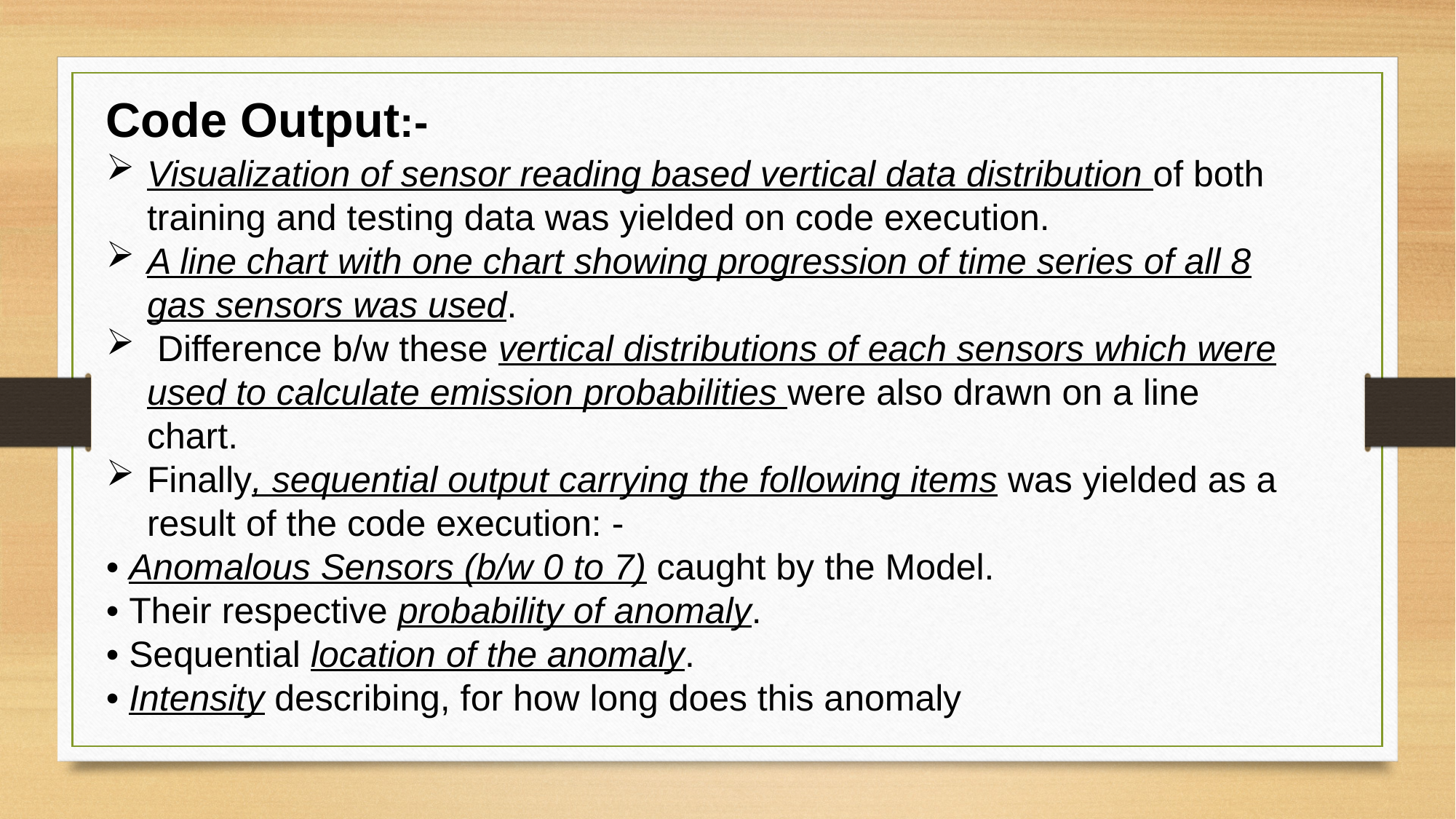

Code Output:-
Visualization of sensor reading based vertical data distribution of both training and testing data was yielded on code execution.
A line chart with one chart showing progression of time series of all 8 gas sensors was used.
 Difference b/w these vertical distributions of each sensors which were used to calculate emission probabilities were also drawn on a line chart.
Finally, sequential output carrying the following items was yielded as a result of the code execution: -
• Anomalous Sensors (b/w 0 to 7) caught by the Model.
• Their respective probability of anomaly.
• Sequential location of the anomaly.
• Intensity describing, for how long does this anomaly